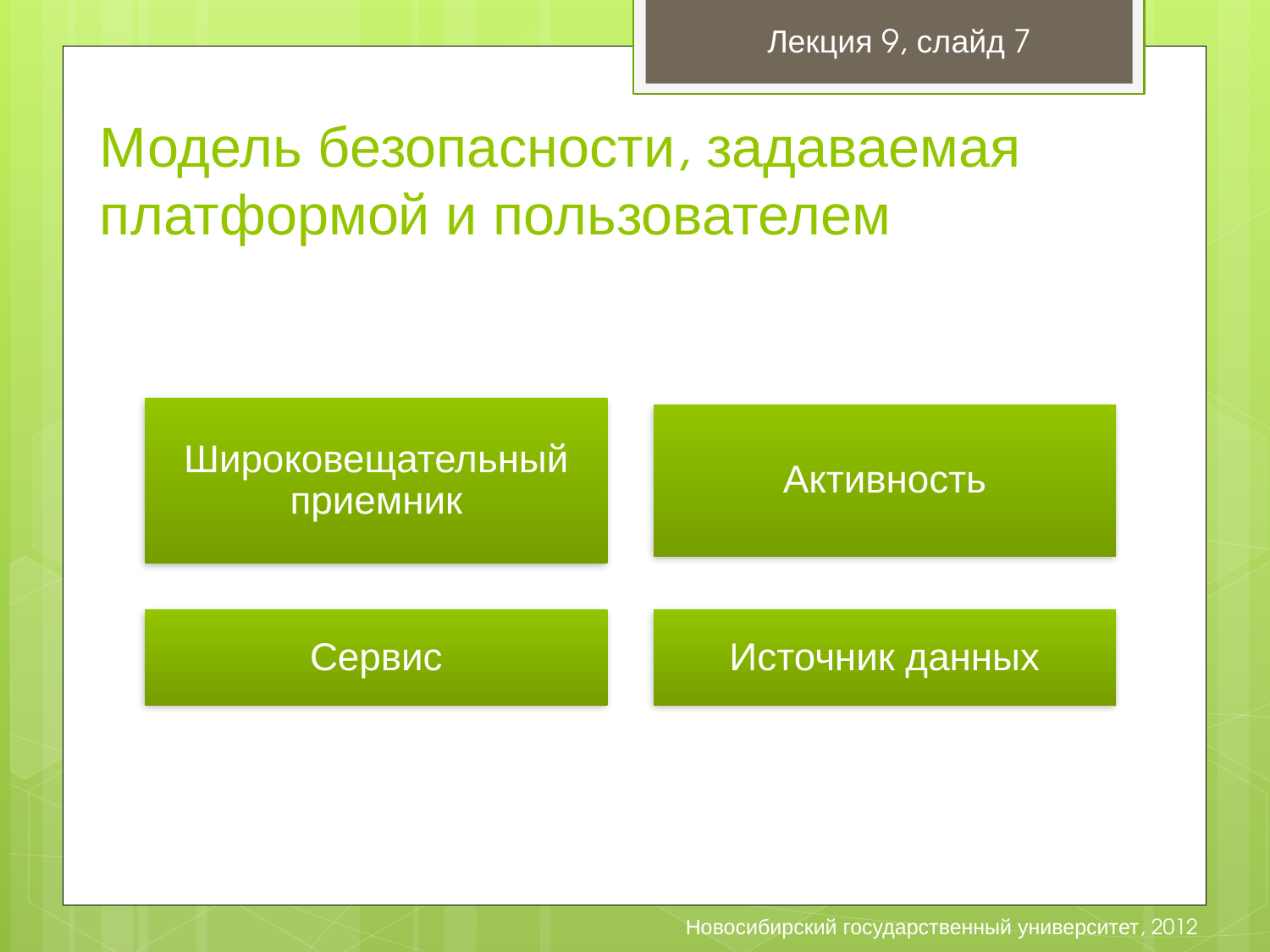

Лекция 9, слайд 7
Модель безопасности, задаваемая платформой и пользователем
Широковещательный приемник
Активность
Сервис
Источник данных
Новосибирский государственный университет, 2012